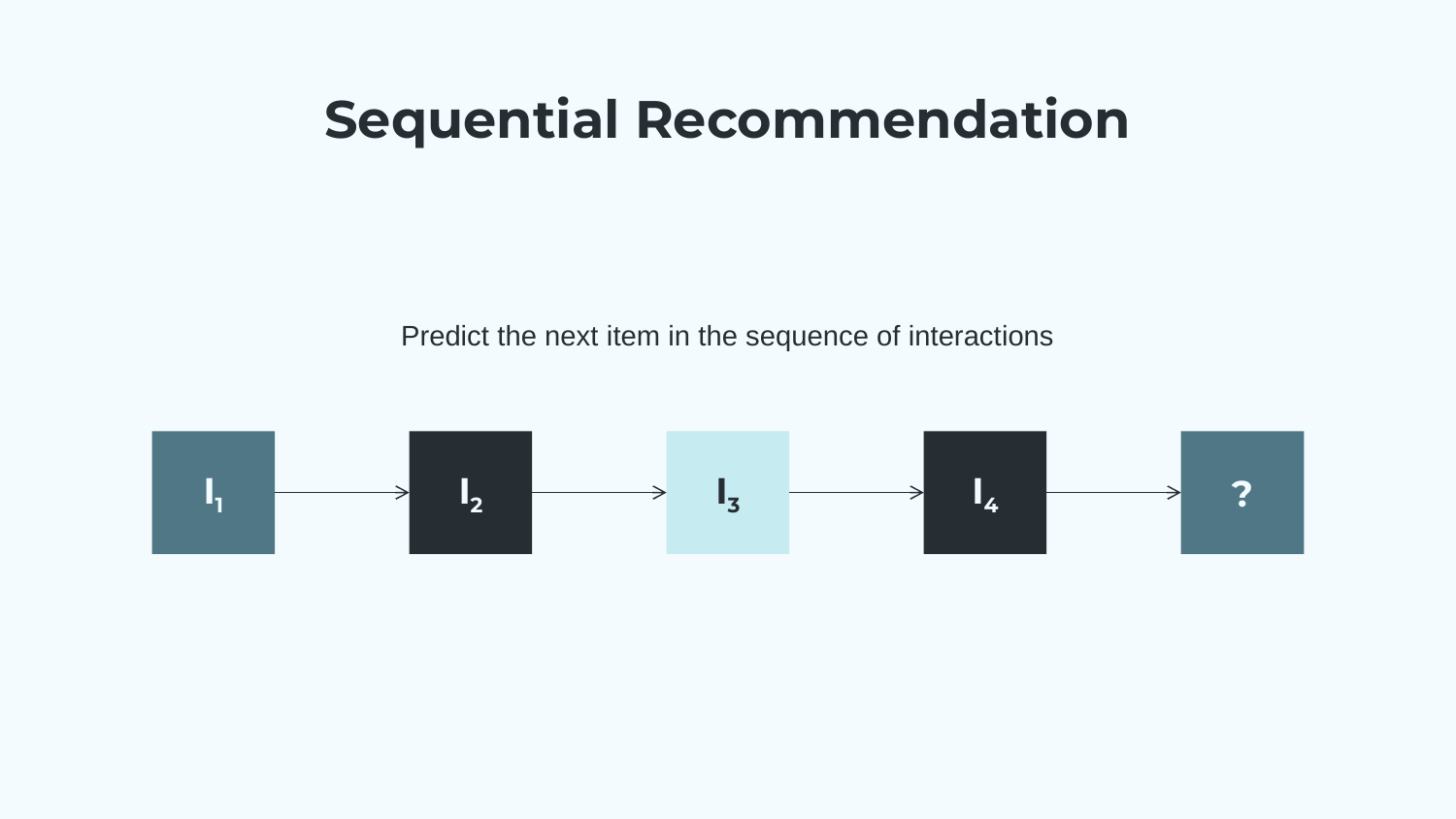

# Sequential Recommendation
Predict the next item in the sequence of interactions
I4
I3
?
I2
I1